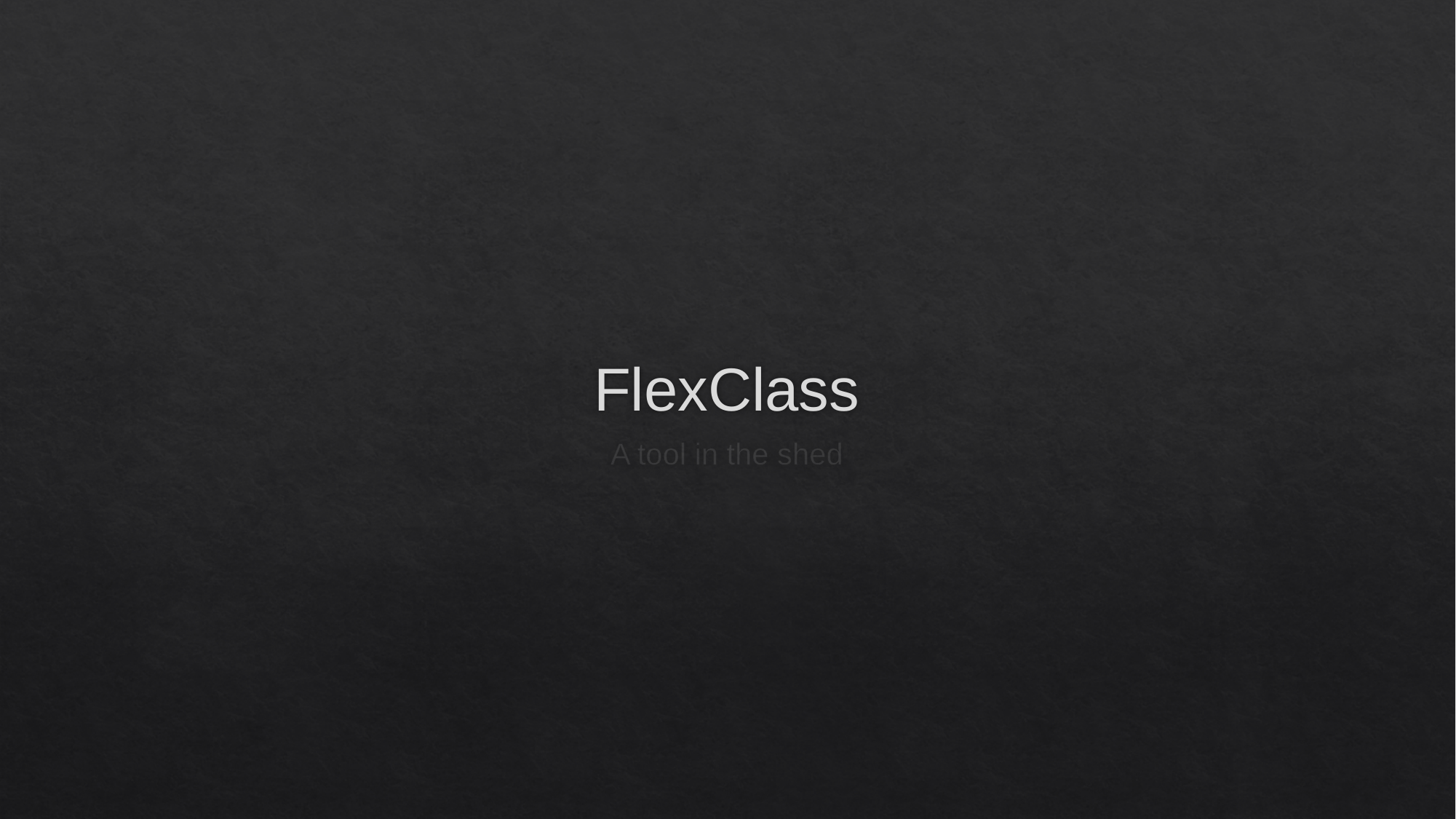

# FlexClass
A tool in the shed